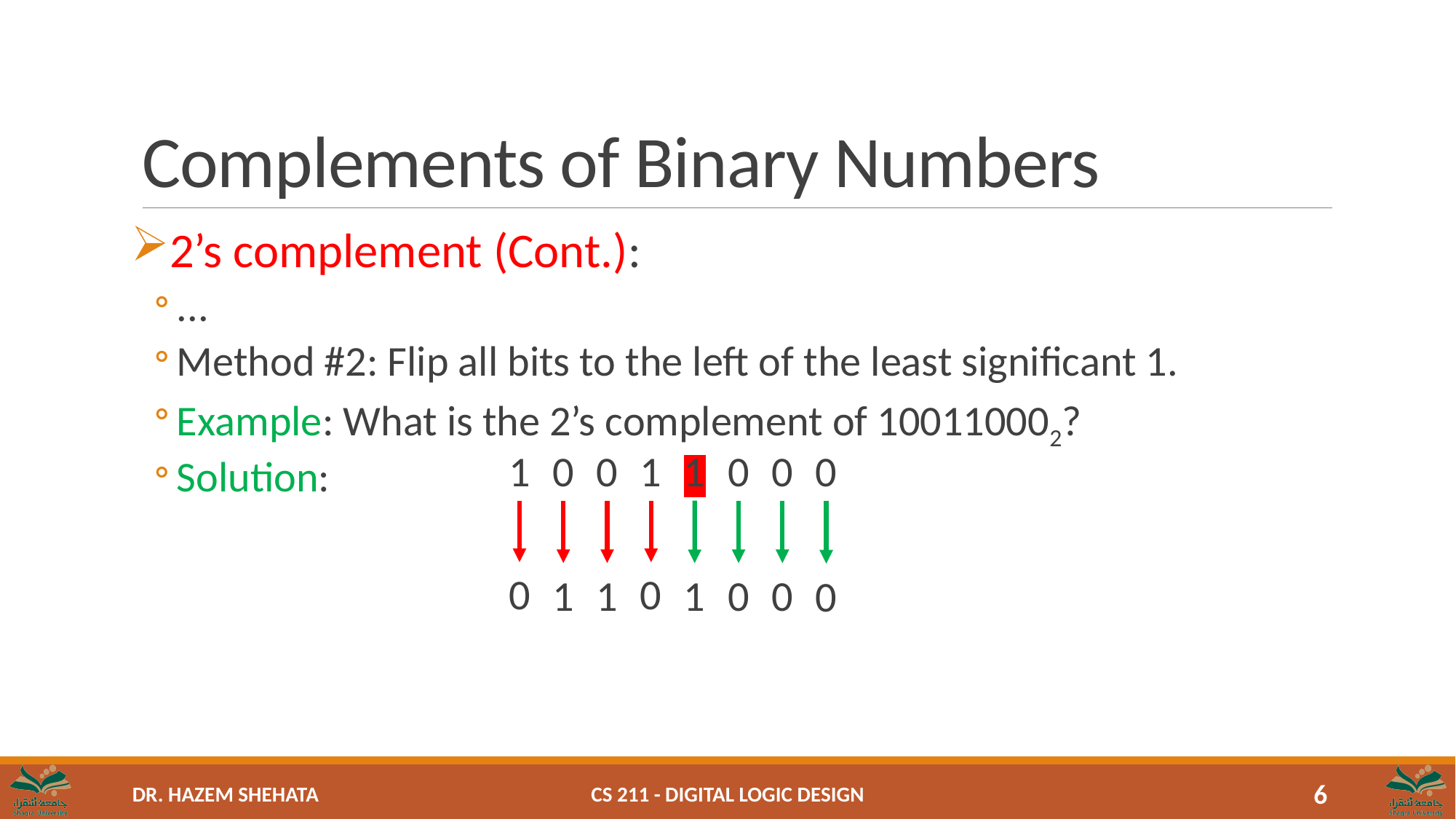

# Complements of Binary Numbers
2’s complement (Cont.):
...
Method #2: Flip all bits to the left of the least significant 1.
Example: What is the 2’s complement of 100110002?
Solution:
1
0
1
0
0
1
0
0
0
0
1
0
1
0
1
0
6
CS 211 - Digital Logic Design
6